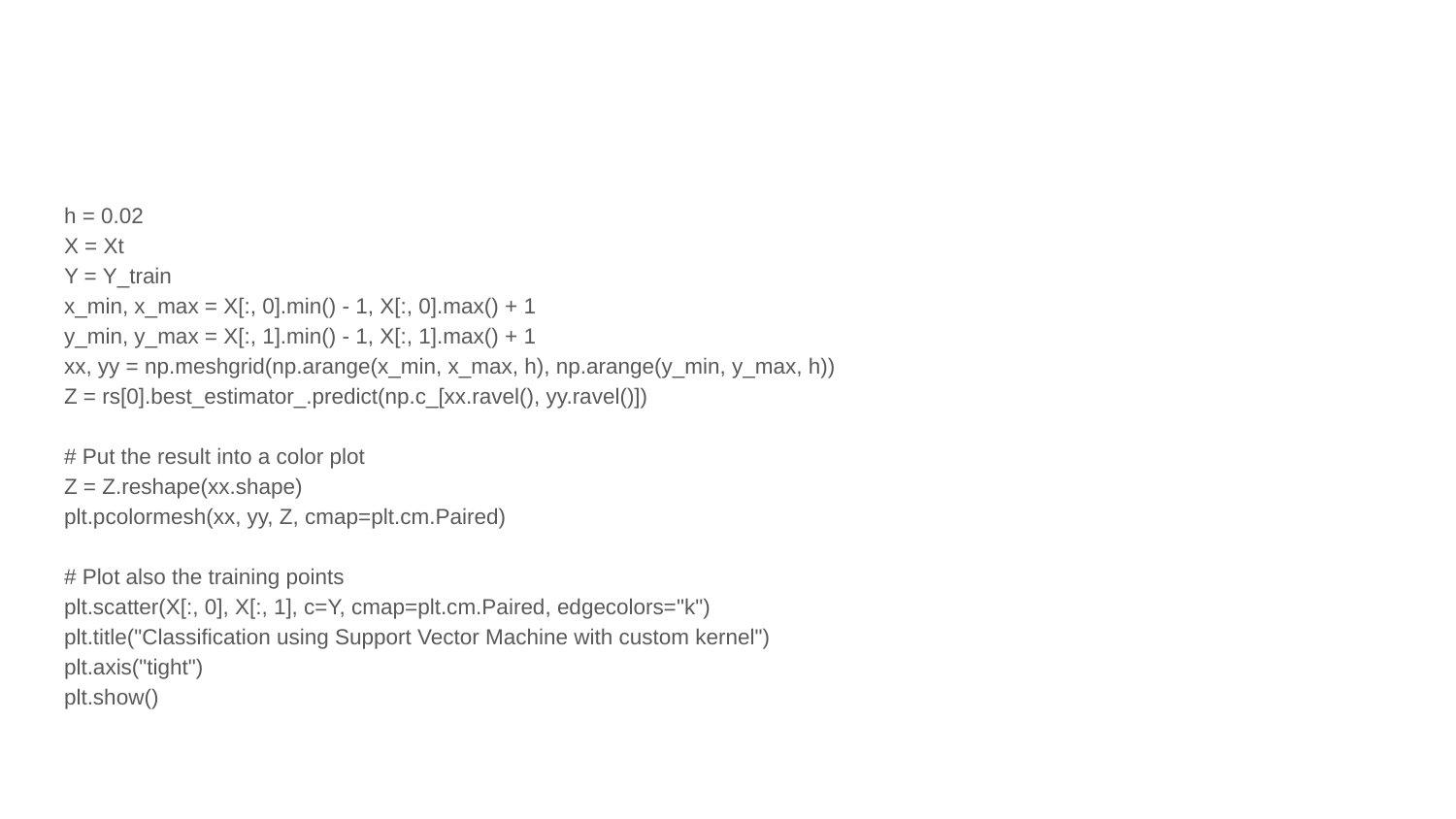

#
h = 0.02
X = Xt
Y = Y_train
x_min, x_max = X[:, 0].min() - 1, X[:, 0].max() + 1
y_min, y_max = X[:, 1].min() - 1, X[:, 1].max() + 1
xx, yy = np.meshgrid(np.arange(x_min, x_max, h), np.arange(y_min, y_max, h))
Z = rs[0].best_estimator_.predict(np.c_[xx.ravel(), yy.ravel()])

# Put the result into a color plot
Z = Z.reshape(xx.shape)
plt.pcolormesh(xx, yy, Z, cmap=plt.cm.Paired)

# Plot also the training points
plt.scatter(X[:, 0], X[:, 1], c=Y, cmap=plt.cm.Paired, edgecolors="k")
plt.title("Classification using Support Vector Machine with custom kernel")
plt.axis("tight")
plt.show()